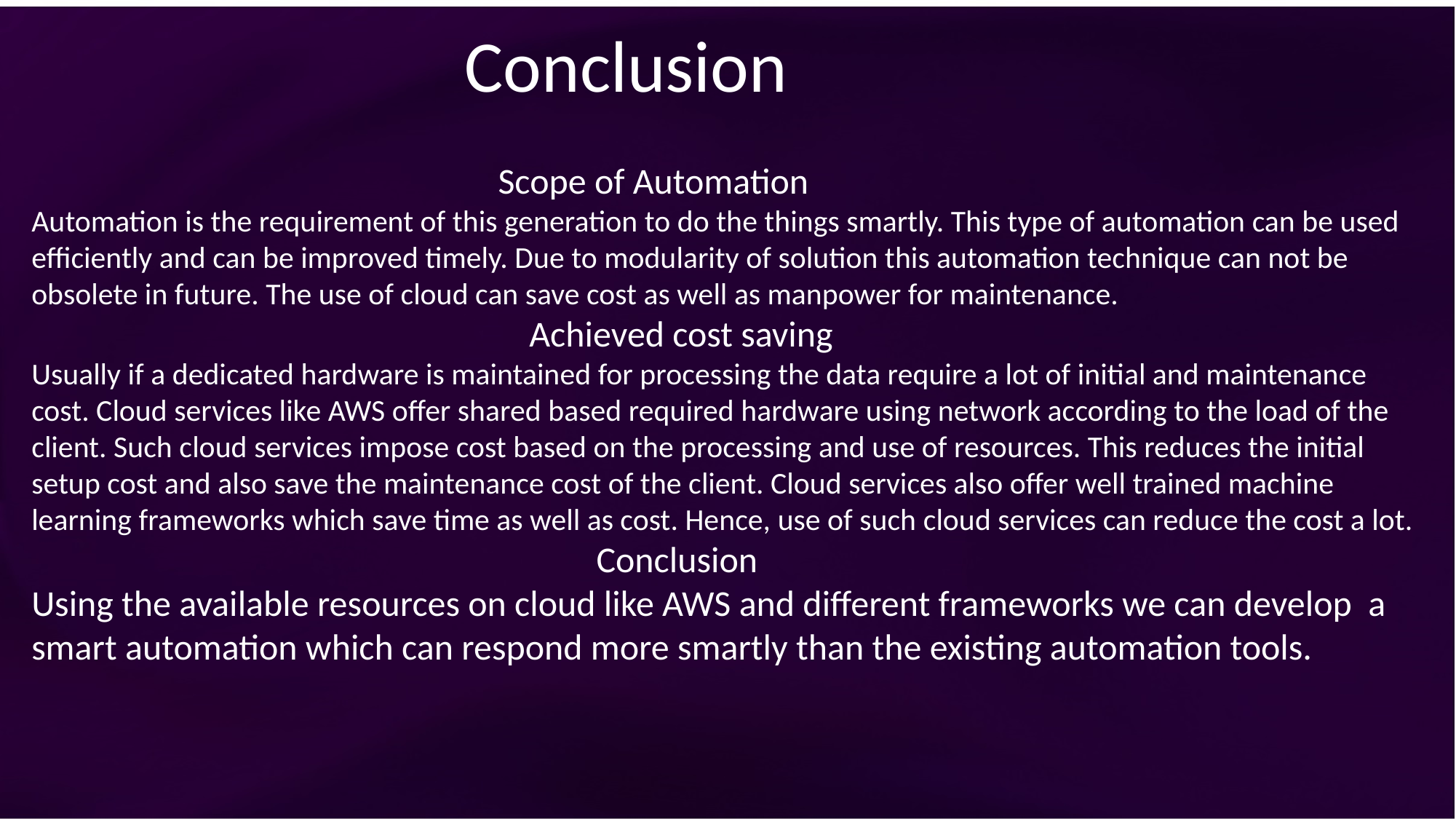

Conclusion
                                                         Scope of Automation
Automation is the requirement of this generation to do the things smartly. This type of automation can be used efficiently and can be improved timely. Due to modularity of solution this automation technique can not be obsolete in future. The use of cloud can save cost as well as manpower for maintenance.
                                                                        Achieved cost saving
Usually if a dedicated hardware is maintained for processing the data require a lot of initial and maintenance cost. Cloud services like AWS offer shared based required hardware using network according to the load of the client. Such cloud services impose cost based on the processing and use of resources. This reduces the initial setup cost and also save the maintenance cost of the client. Cloud services also offer well trained machine learning frameworks which save time as well as cost. Hence, use of such cloud services can reduce the cost a lot.
                                                                     Conclusion
Using the available resources on cloud like AWS and different frameworks we can develop  a smart automation which can respond more smartly than the existing automation tools.